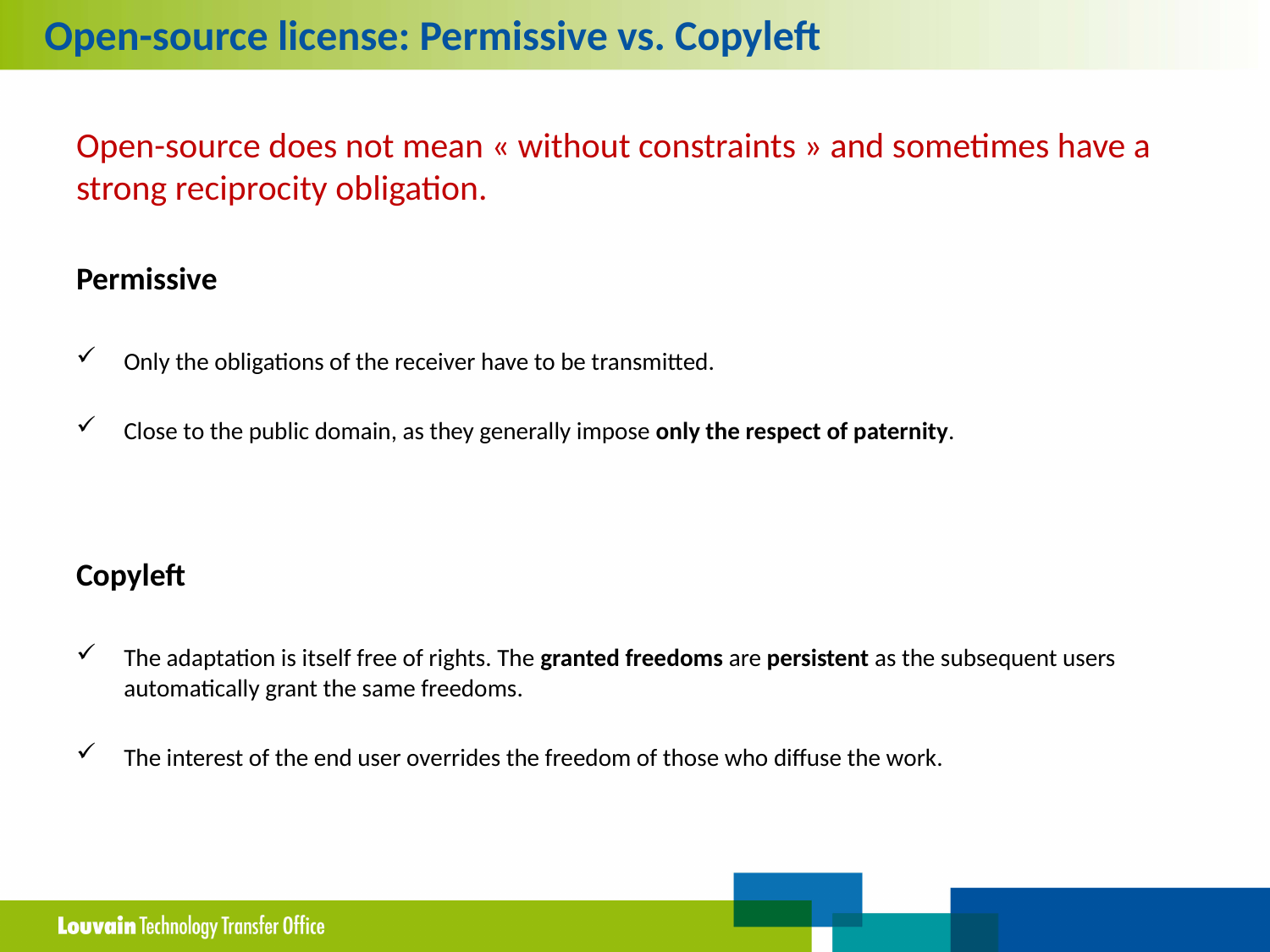

Open-source license: Permissive vs. Copyleft
Open-source does not mean « without constraints » and sometimes have a strong reciprocity obligation.

Permissive

Only the obligations of the receiver have to be transmitted.

Close to the public domain, as they generally impose only the respect of paternity.

Copyleft

The adaptation is itself free of rights. The granted freedoms are persistent as the subsequent users automatically grant the same freedoms.

The interest of the end user overrides the freedom of those who diffuse the work.